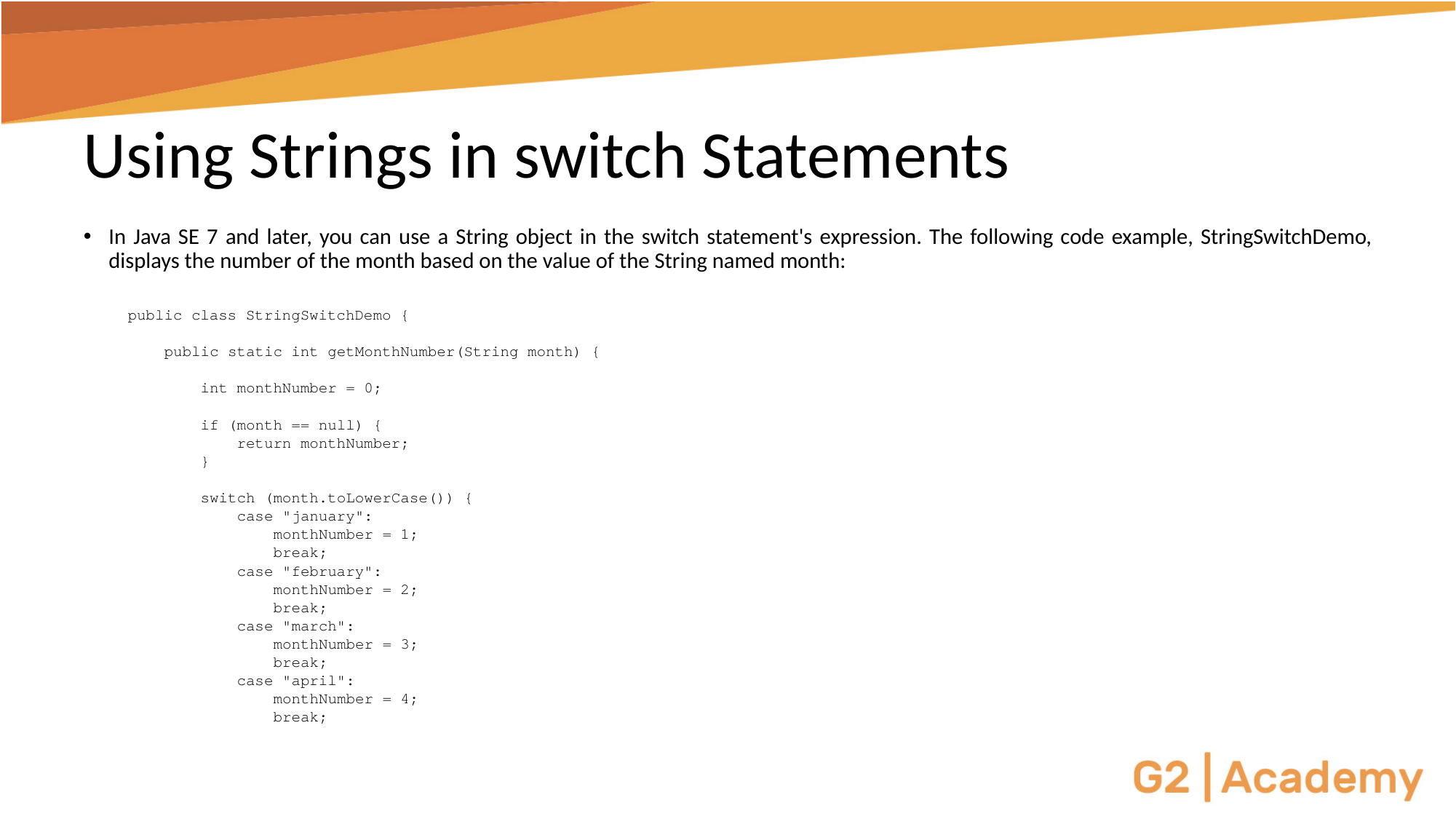

# Using Strings in switch Statements
In Java SE 7 and later, you can use a String object in the switch statement's expression. The following code example, StringSwitchDemo, displays the number of the month based on the value of the String named month:

public class StringSwitchDemo {

    public static int getMonthNumber(String month) {

        int monthNumber = 0;

        if (month == null) {
            return monthNumber;
        }

        switch (month.toLowerCase()) {
            case "january":
                monthNumber = 1;
                break;
            case "february":
                monthNumber = 2;
                break;
            case "march":
                monthNumber = 3;
                break;
            case "april":
                monthNumber = 4;
                break;